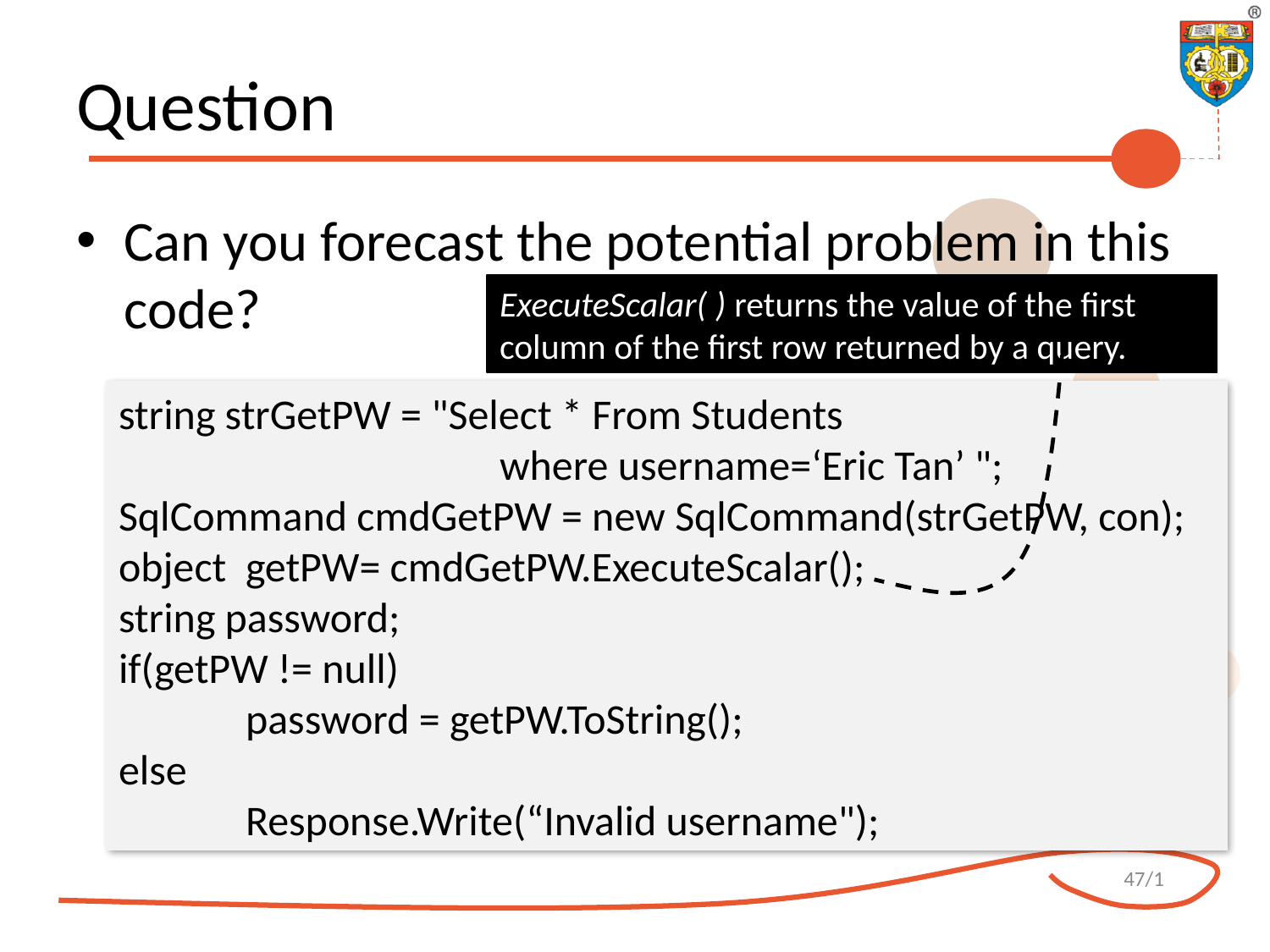

# Question
Can you forecast the potential problem in this code?

ExecuteScalar( ) returns the value of the first column of the first row returned by a query.

string strGetPW = "Select * From Students
			where username=‘Eric Tan’ ";
SqlCommand cmdGetPW = new SqlCommand(strGetPW, con);
object  getPW= cmdGetPW.ExecuteScalar();
string password;
if(getPW != null)
	password = getPW.ToString();
else
	Response.Write(“Invalid username");